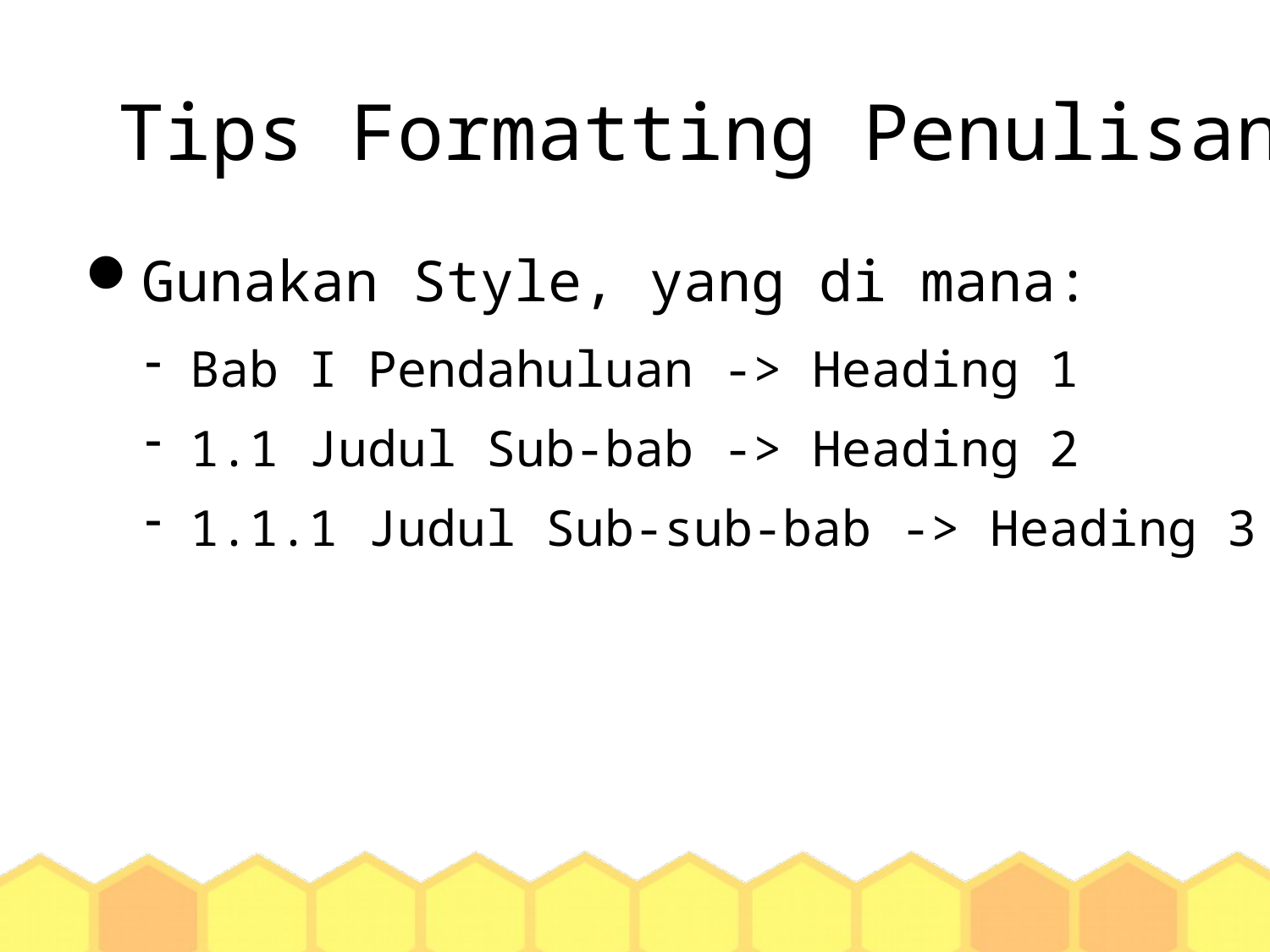

Tips Formatting Penulisan
Gunakan Style, yang di mana:
Bab I Pendahuluan -> Heading 1
1.1 Judul Sub-bab -> Heading 2
1.1.1 Judul Sub-sub-bab -> Heading 3